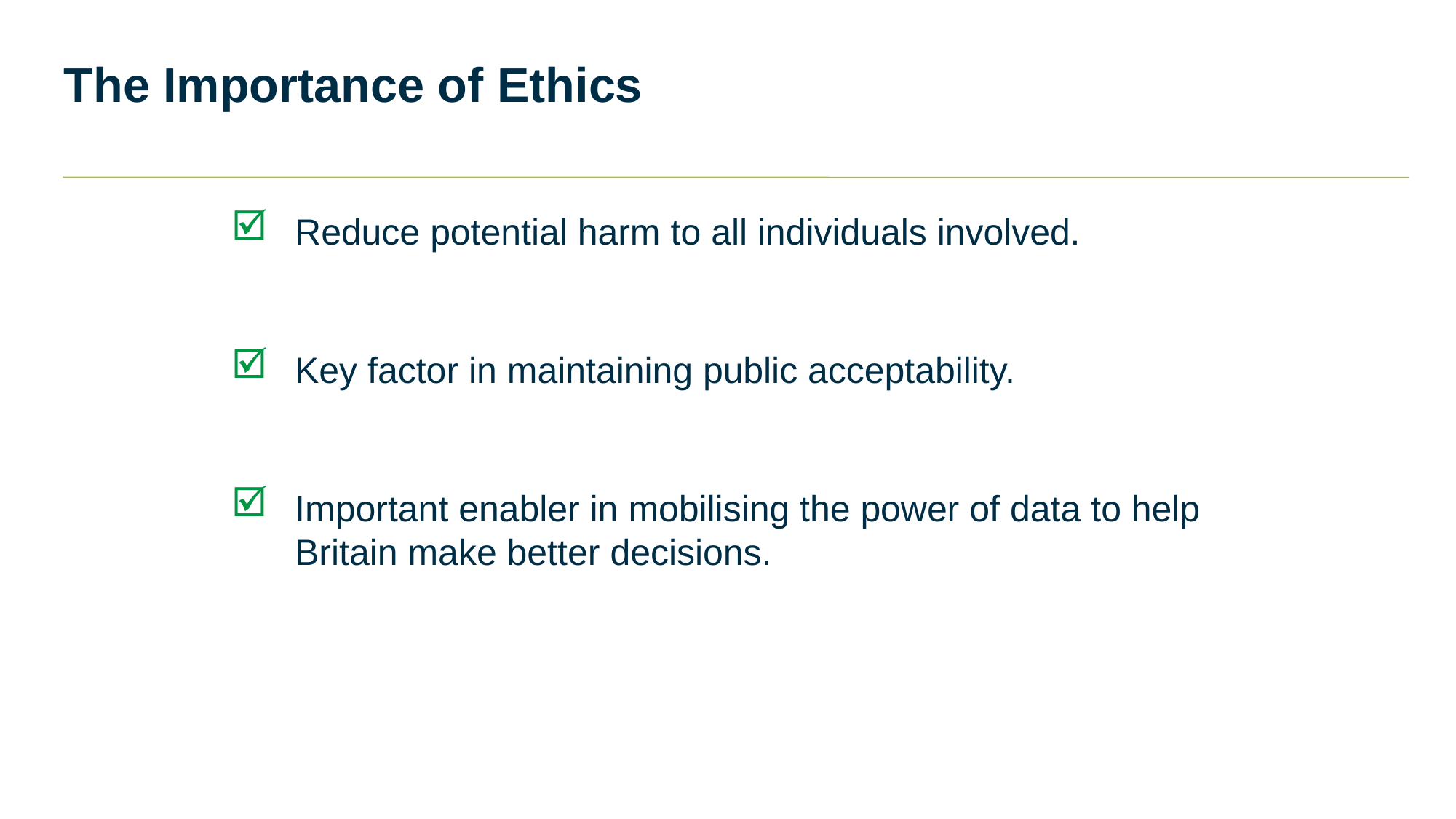

# The Importance of Ethics
Reduce potential harm to all individuals involved.

Key factor in maintaining public acceptability.

Important enabler in mobilising the power of data to help Britain make better decisions.